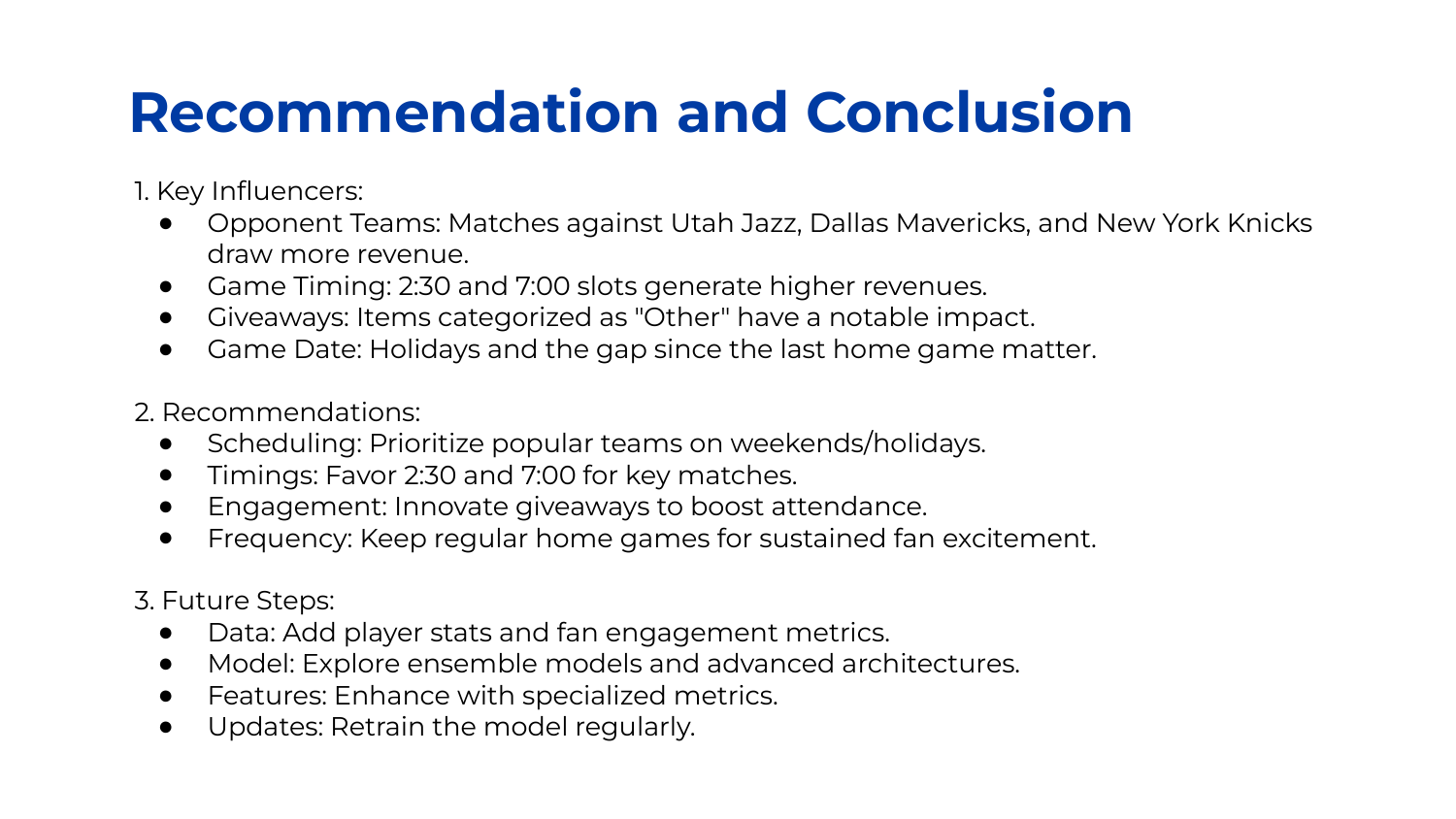

# Recommendation and Conclusion

1. Key Influencers:
Opponent Teams: Matches against Utah Jazz, Dallas Mavericks, and New York Knicks draw more revenue.
Game Timing: 2:30 and 7:00 slots generate higher revenues.
Giveaways: Items categorized as "Other" have a notable impact.
Game Date: Holidays and the gap since the last home game matter.

2. Recommendations:
Scheduling: Prioritize popular teams on weekends/holidays.
Timings: Favor 2:30 and 7:00 for key matches.
Engagement: Innovate giveaways to boost attendance.
Frequency: Keep regular home games for sustained fan excitement.

3. Future Steps:
Data: Add player stats and fan engagement metrics.
Model: Explore ensemble models and advanced architectures.
Features: Enhance with specialized metrics.
Updates: Retrain the model regularly.